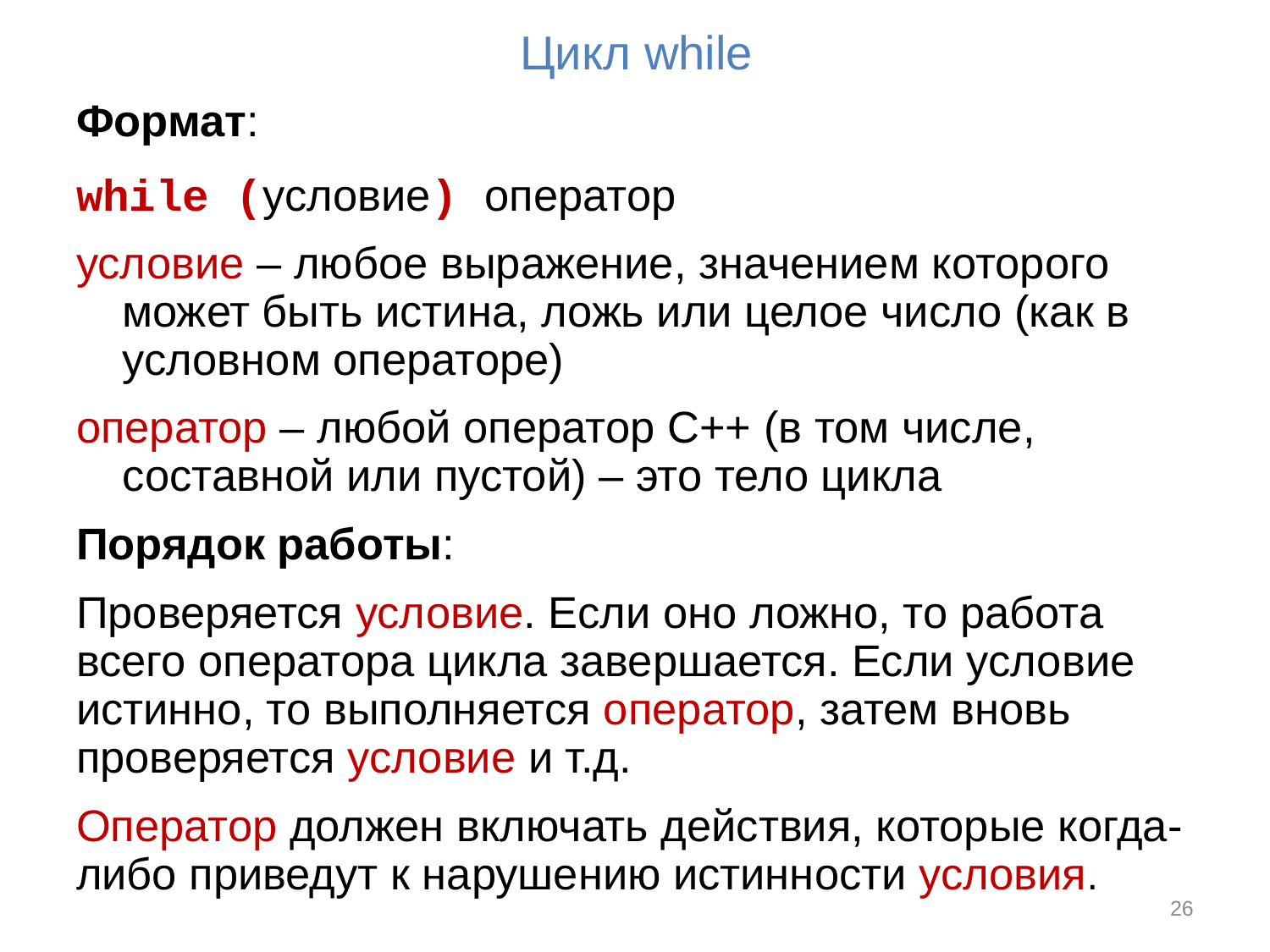

# Цикл while
Формат:
while (условие) оператор
условие – любое выражение, значением которого может быть истина, ложь или целое число (как в условном операторе)
оператор – любой оператор С++ (в том числе, составной или пустой) – это тело цикла
Порядок работы:
Проверяется условие. Если оно ложно, то работа всего оператора цикла завершается. Если условие истинно, то выполняется оператор, затем вновь проверяется условие и т.д.
Оператор должен включать действия, которые когда-либо приведут к нарушению истинности условия.

26